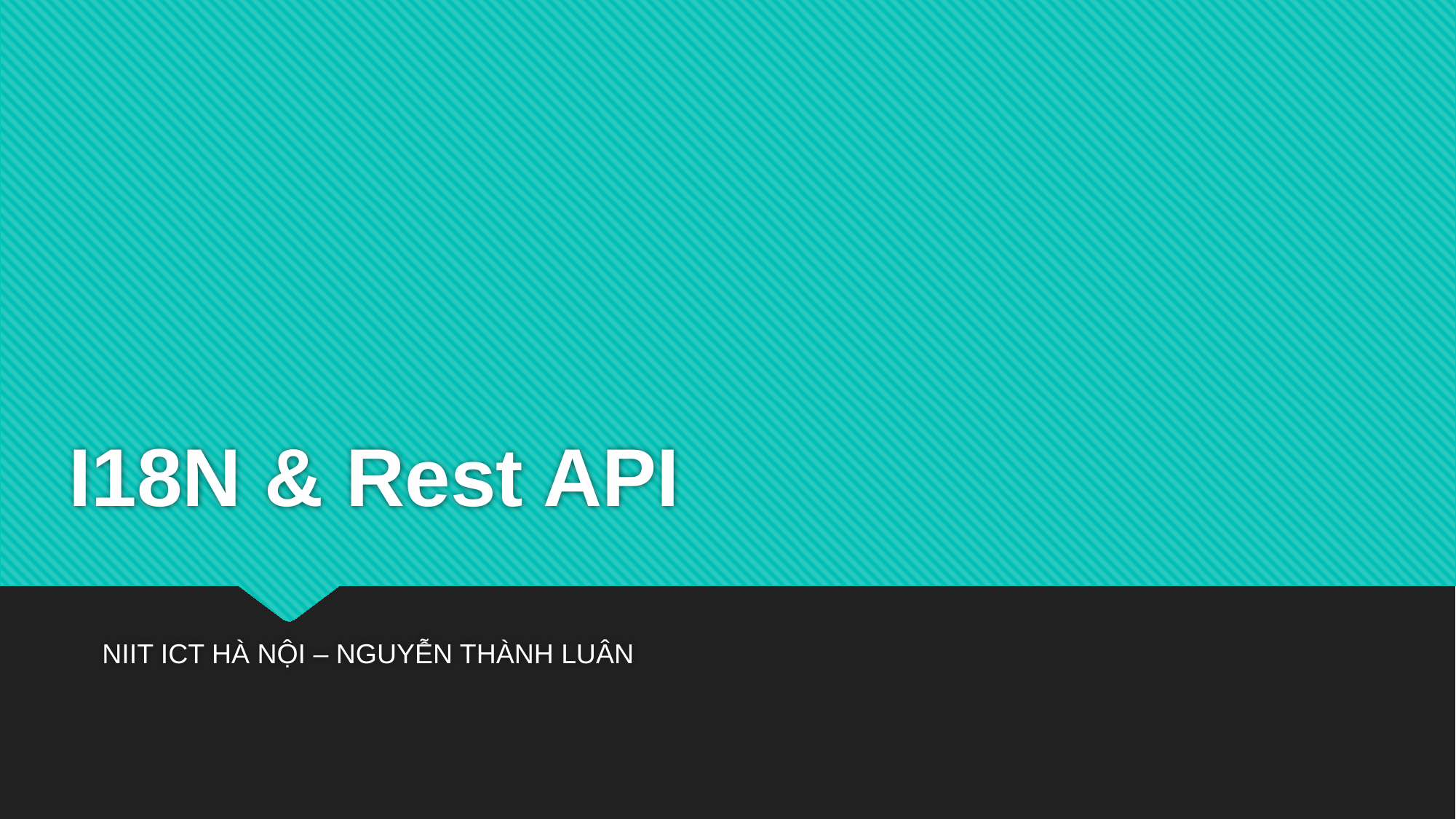

# I18N & Rest API
NIIT ICT HÀ NỘI – NGUYỄN THÀNH LUÂN